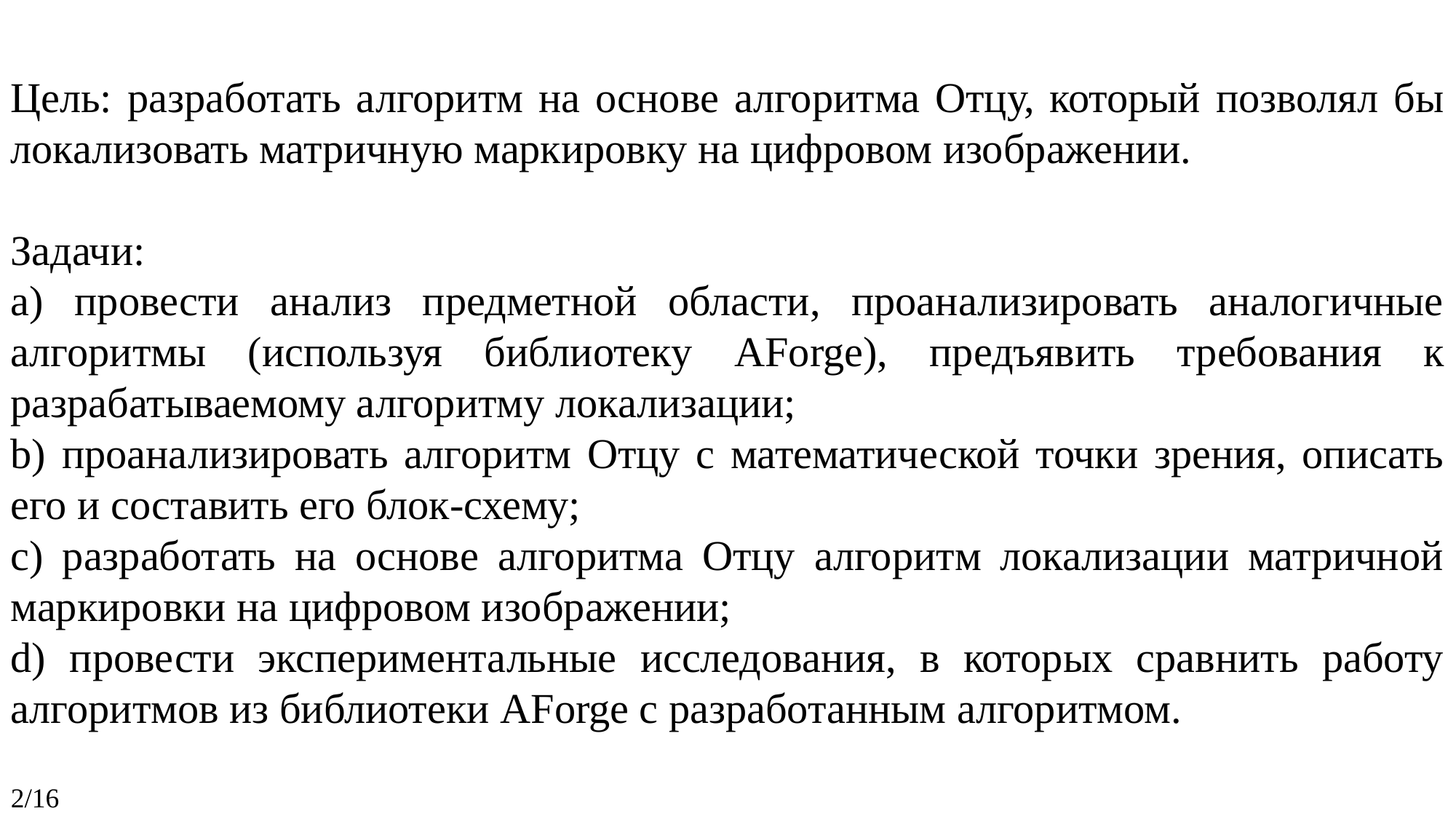

Цель: разработать алгоритм на основе алгоритма Отцу, который позволял бы локализовать матричную маркировку на цифровом изображении.

Задачи:
a) провести анализ предметной области, проанализировать аналогичные алгоритмы (используя библиотеку AForge), предъявить требования к разрабатываемому алгоритму локализации;
b) проанализировать алгоритм Отцу с математической точки зрения, описать его и составить его блок-схему;
c) разработать на основе алгоритма Отцу алгоритм локализации матричной маркировки на цифровом изображении;
d) провести экспериментальные исследования, в которых сравнить работу алгоритмов из библиотеки AForge с разработанным алгоритмом.
2/16